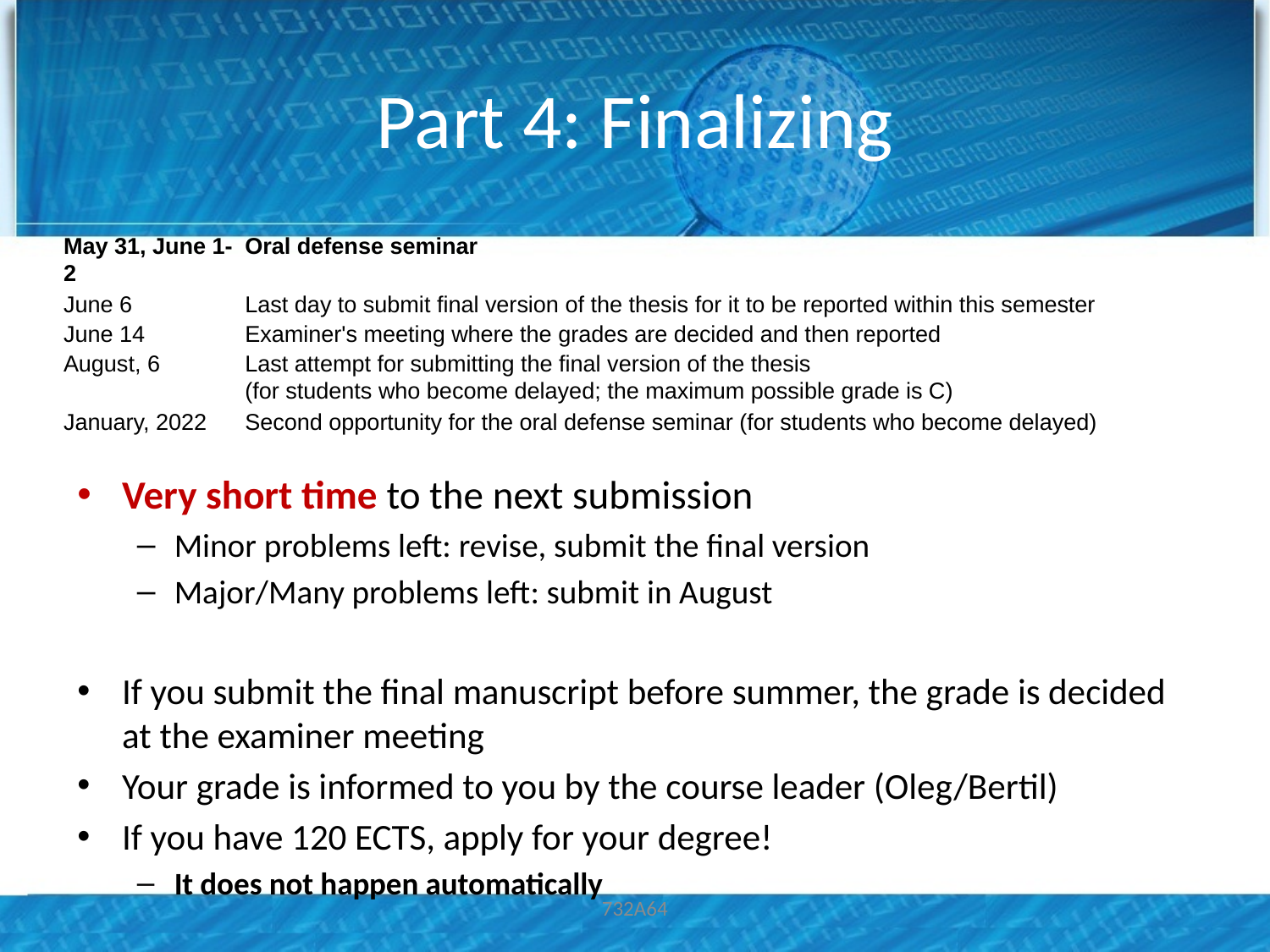

# Part 4: Finalizing
| May 31, June 1-2 | Oral defense seminar |
| --- | --- |
| June 6 | Last day to submit final version of the thesis for it to be reported within this semester |
| June 14 | Examiner's meeting where the grades are decided and then reported |
| August, 6 | Last attempt for submitting the final version of the thesis (for students who become delayed; the maximum possible grade is C) |
| January, 2022 | Second opportunity for the oral defense seminar (for students who become delayed) |
Very short time to the next submission
Minor problems left: revise, submit the final version
Major/Many problems left: submit in August

If you submit the final manuscript before summer, the grade is decided at the examiner meeting
Your grade is informed to you by the course leader (Oleg/Bertil)
If you have 120 ECTS, apply for your degree!
It does not happen automatically

732A64